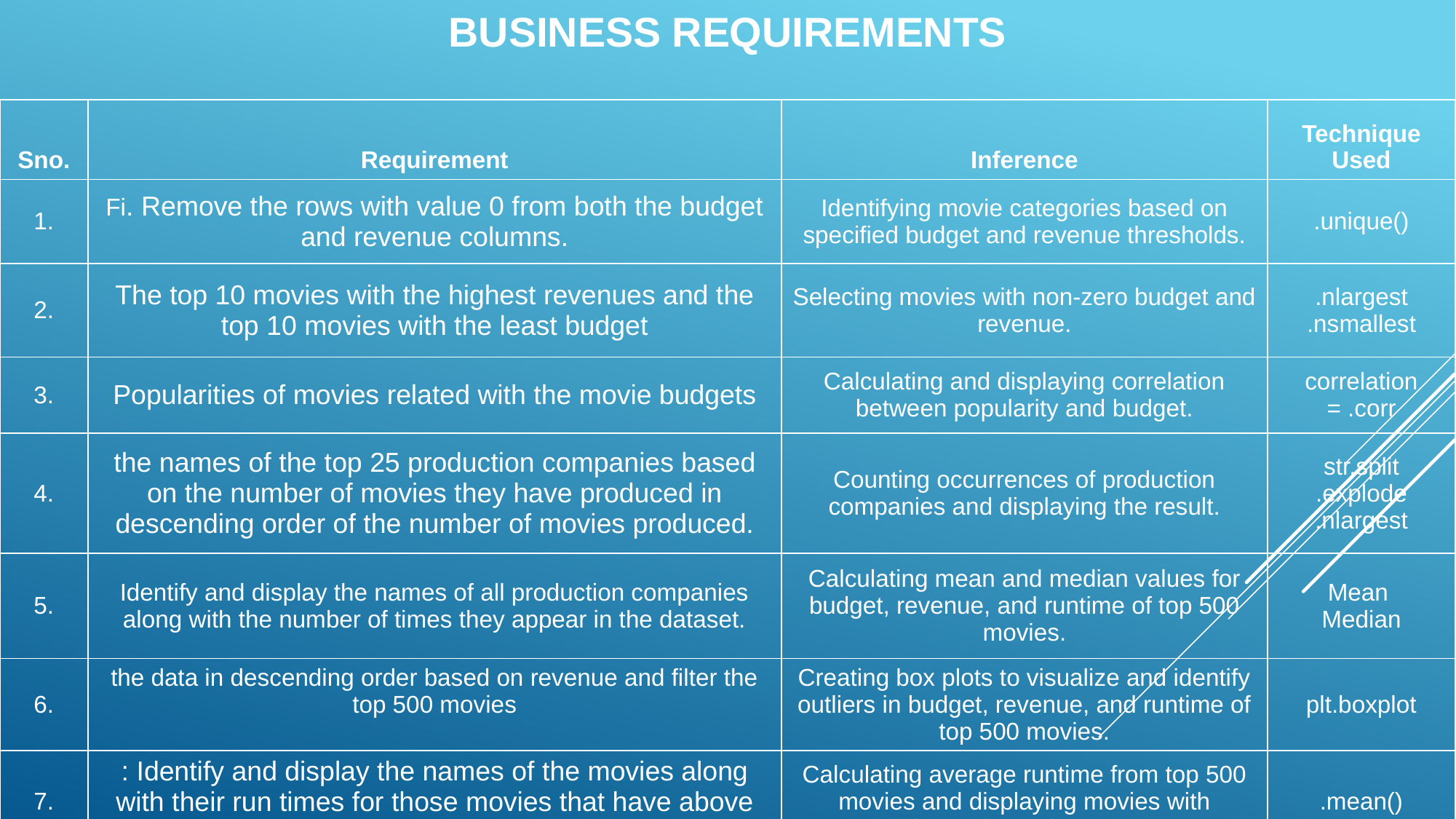

# Business Requirements
| Sno. | Requirement | Inference | Technique Used |
| --- | --- | --- | --- |
| 1. | Fi. Remove the rows with value 0 from both the budget and revenue columns. | Identifying movie categories based on specified budget and revenue thresholds. | .unique() |
| 2. | The top 10 movies with the highest revenues and the top 10 movies with the least budget | Selecting movies with non-zero budget and revenue. | .nlargest .nsmallest |
| 3. | Popularities of movies related with the movie budgets | Calculating and displaying correlation between popularity and budget. | correlation = .corr |
| 4. | the names of the top 25 production companies based on the number of movies they have produced in descending order of the number of movies produced. | Counting occurrences of production companies and displaying the result. | str.split .explode .nlargest |
| 5. | Identify and display the names of all production companies along with the number of times they appear in the dataset. | Calculating mean and median values for budget, revenue, and runtime of top 500 movies. | Mean Median |
| 6. | the data in descending order based on revenue and filter the top 500 movies | Creating box plots to visualize and identify outliers in budget, revenue, and runtime of top 500 movies. | plt.boxplot |
| 7. | : Identify and display the names of the movies along with their run times for those movies that have above average runtime | Calculating average runtime from top 500 movies and displaying movies with runtimes above the average. | .mean() |